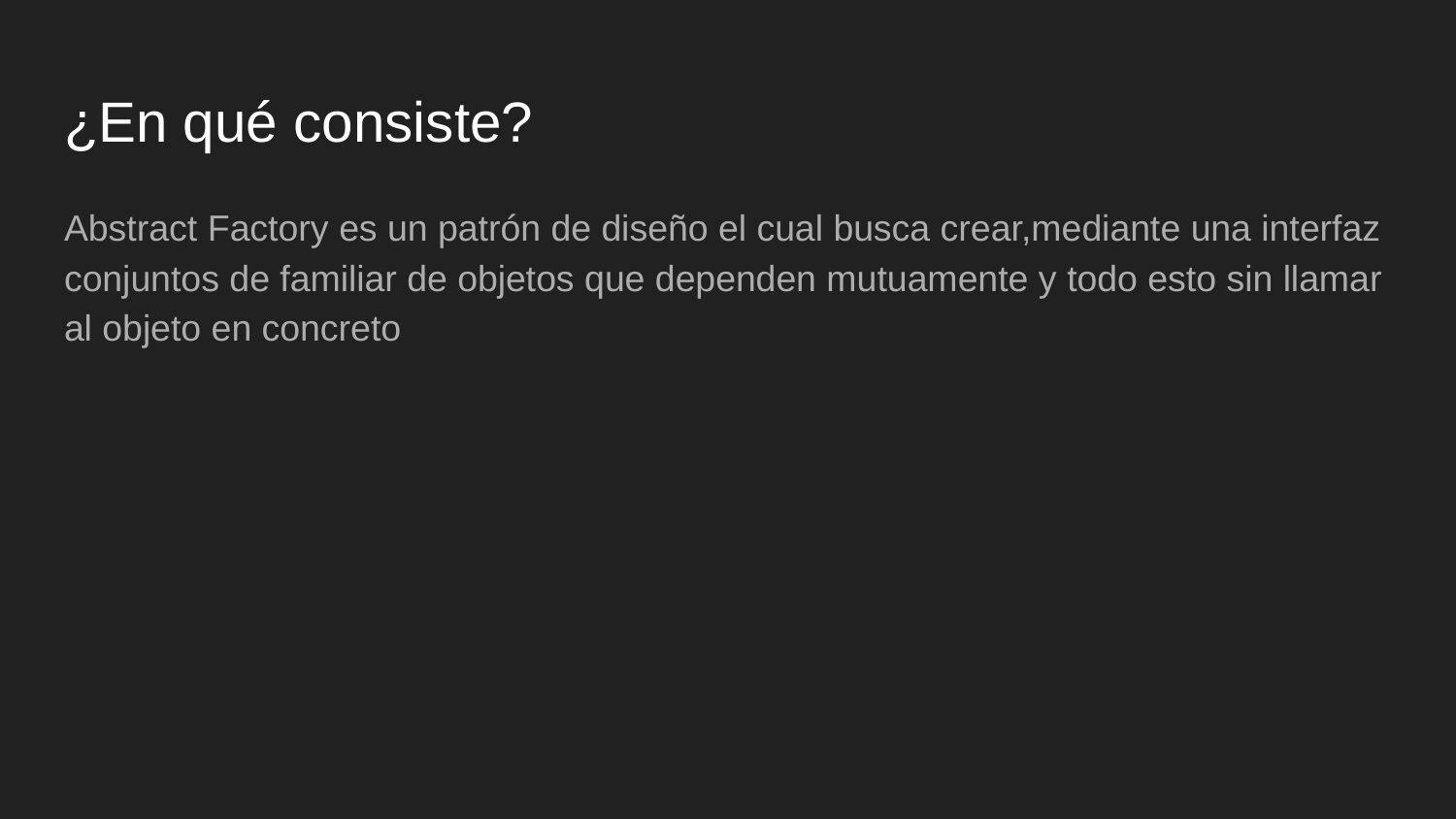

# ¿En qué consiste?
Abstract Factory es un patrón de diseño el cual busca crear,mediante una interfaz conjuntos de familiar de objetos que dependen mutuamente y todo esto sin llamar al objeto en concreto